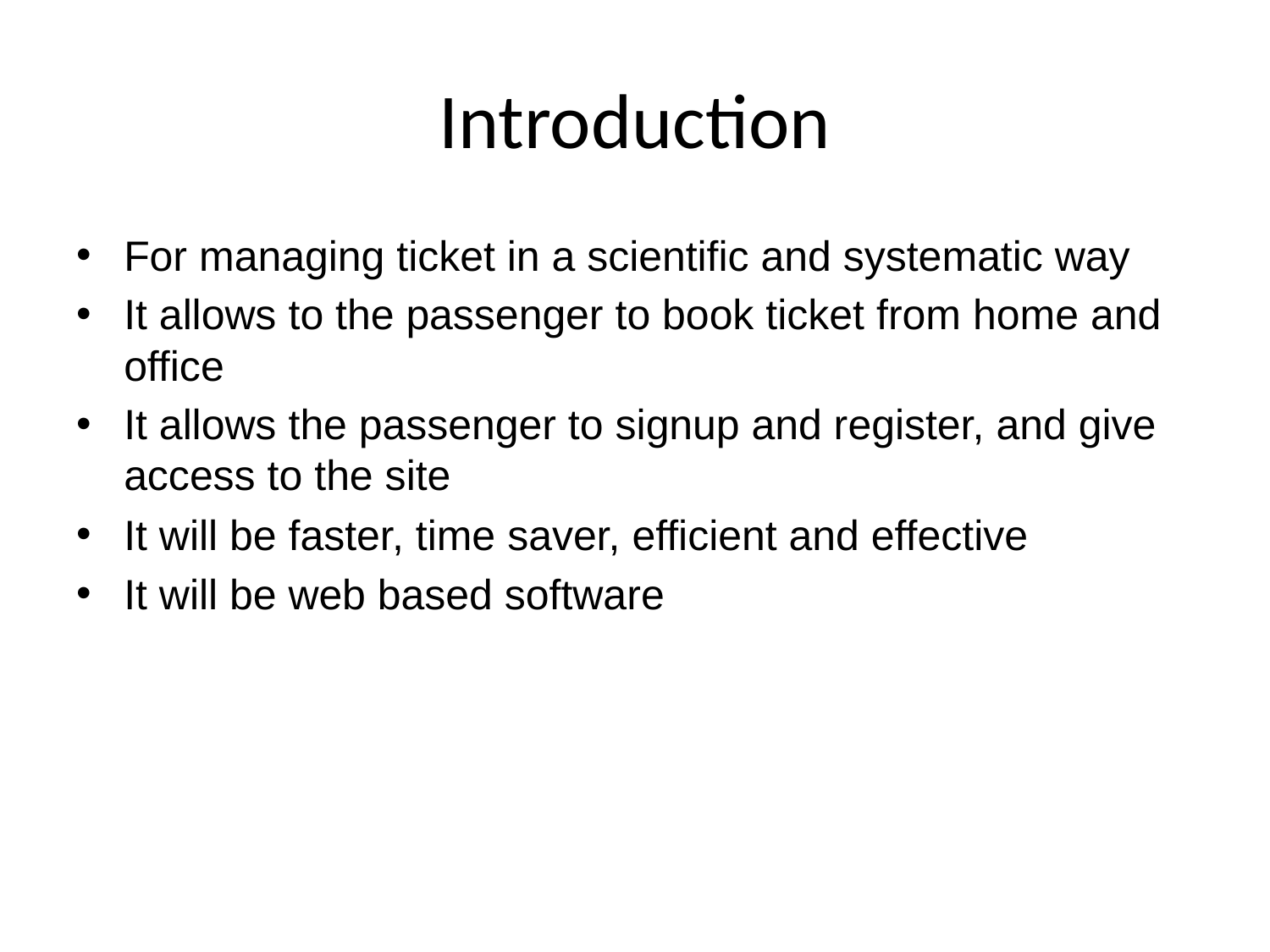

# Introduction
For managing ticket in a scientific and systematic way
It allows to the passenger to book ticket from home and office
It allows the passenger to signup and register, and give access to the site
It will be faster, time saver, efficient and effective
It will be web based software